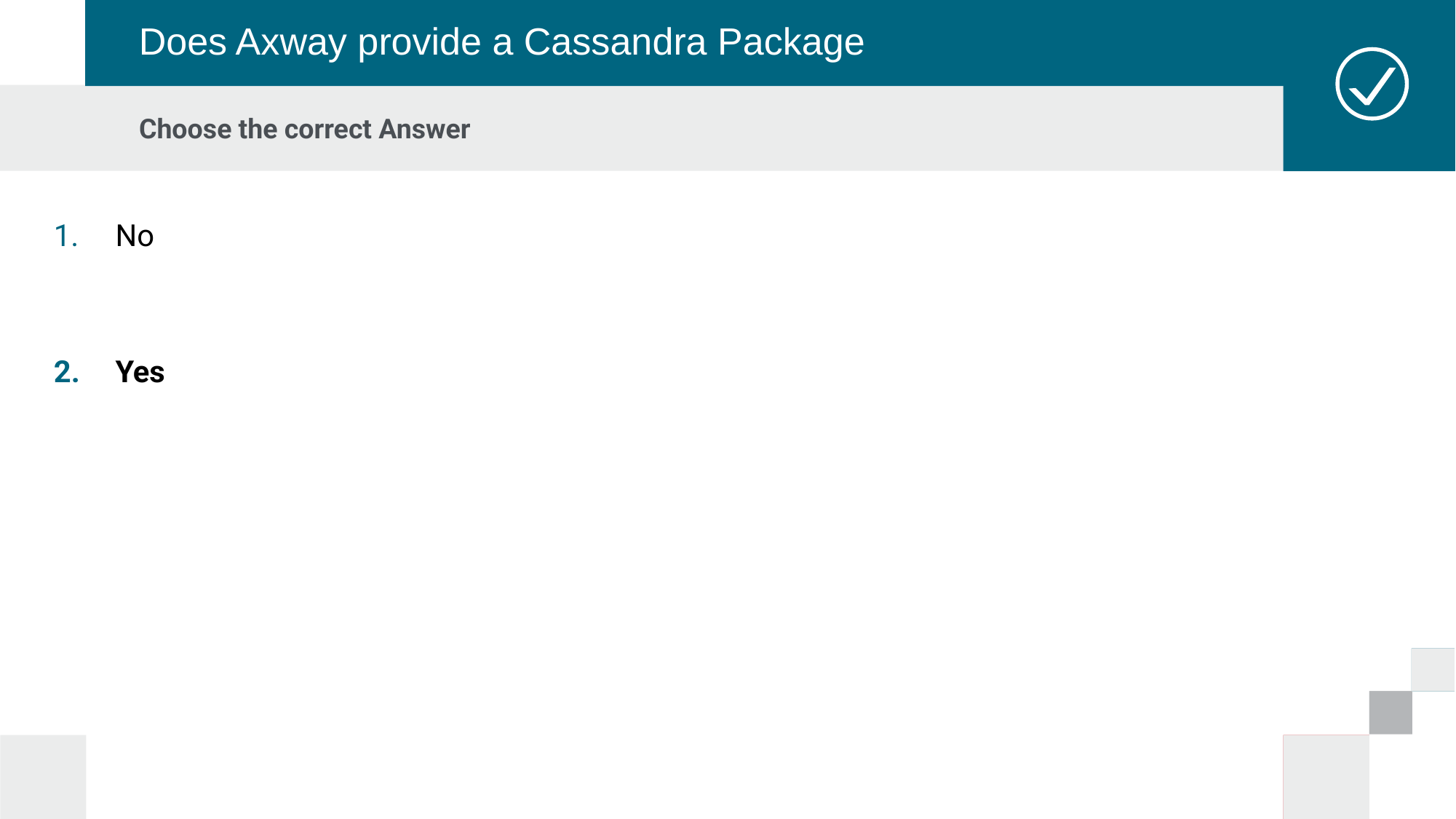

# Does Axway provide a Cassandra Package

No

Yes